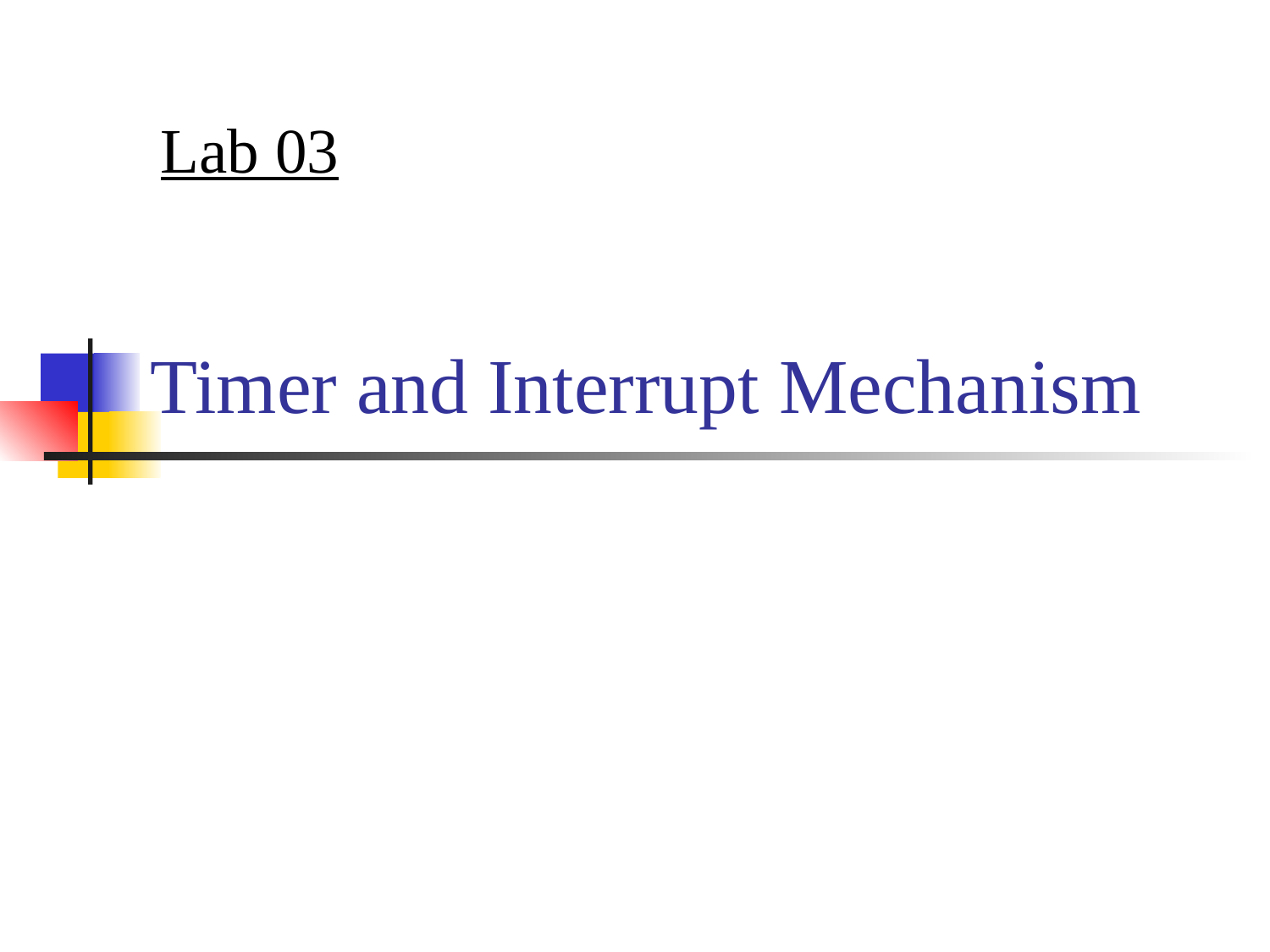

Lab 03
# Timer and Interrupt Mechanism